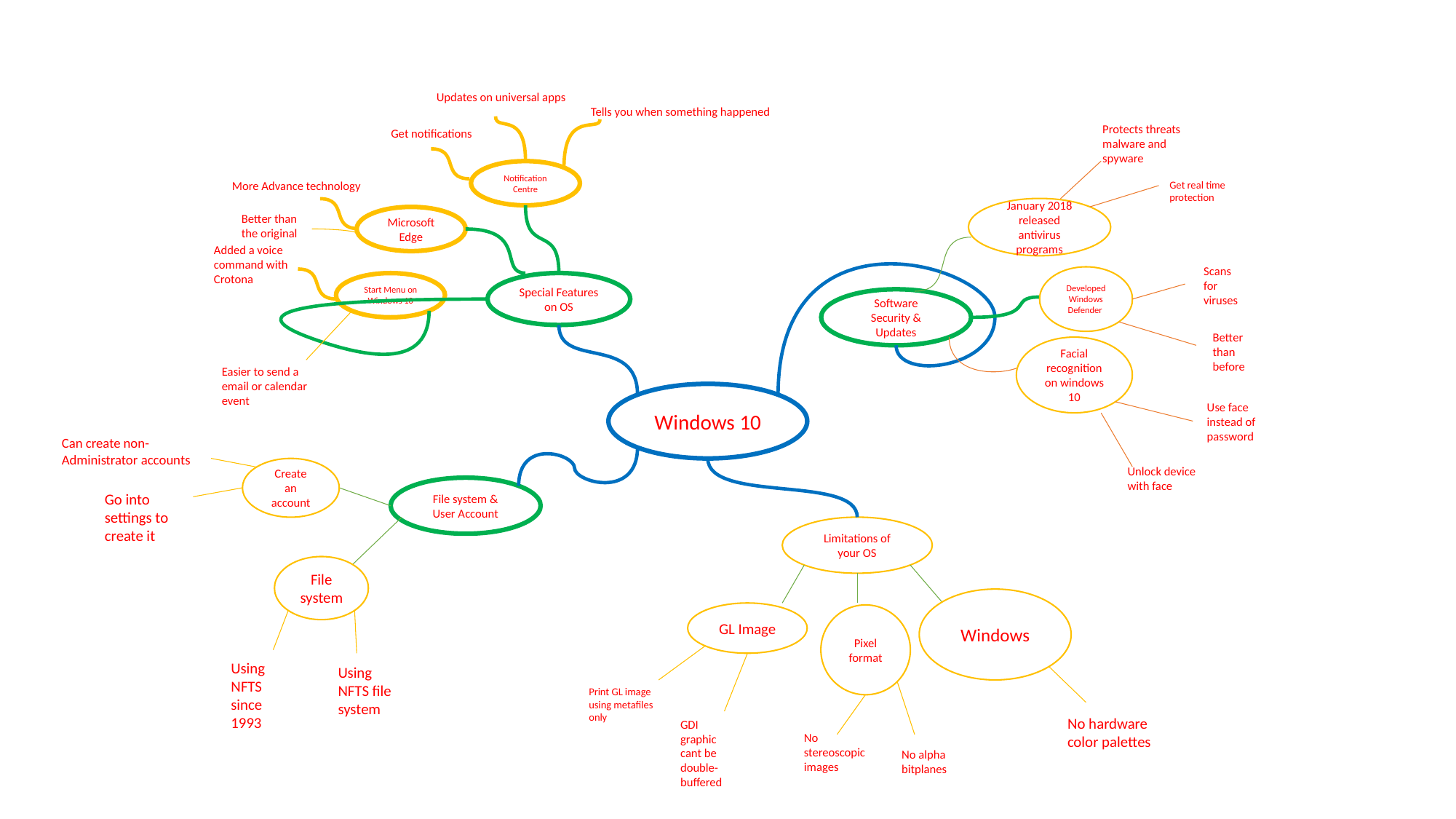

Updates on universal apps
Tells you when something happened
Protects threats malware and spyware
Get notifications
Notification Centre
More Advance technology
Get real time protection
January 2018 released antivirus programs
Better than the original
Microsoft Edge

Added a voice command with Crotona
Scans for viruses
Developed Windows Defender
Start Menu on Windows 10
Special Features on OS
Software Security & Updates
Better than before
Facial recognition on windows 10
Easier to send a email or calendar event
Windows 10
Use face instead of password
Can create non-Administrator accounts
Unlock device with face
Create an account
File system & User Account
Go into settings to create it
Limitations of your OS
File system
Windows
GL Image
Pixel format
Using NFTS since 1993
Using NFTS file system
Print GL image using metafiles only
No hardware color palettes
GDI graphic cant be double-buffered
No stereoscopic images
No alpha bitplanes